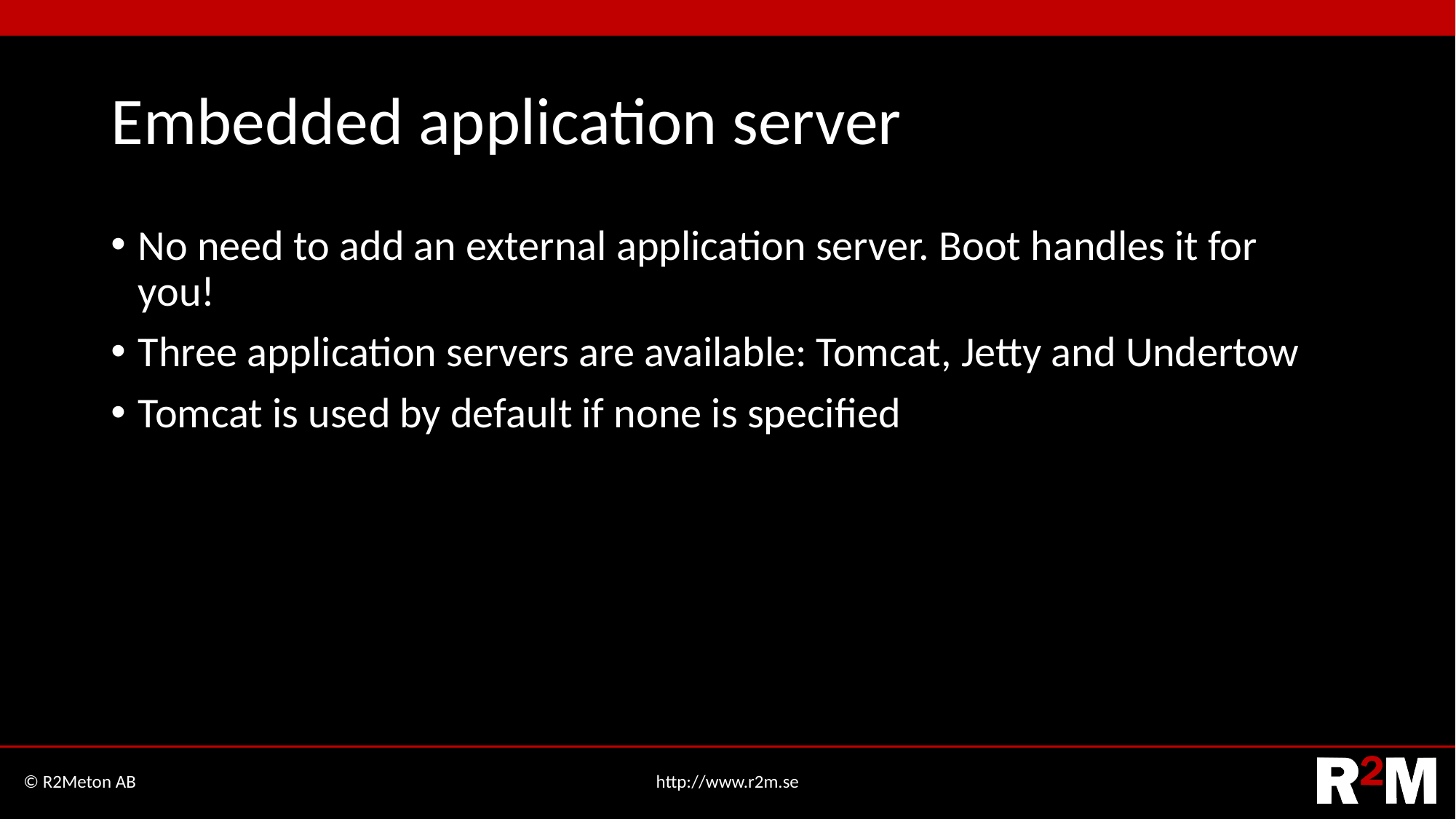

# Embedded application server
No need to add an external application server. Boot handles it for you!
Three application servers are available: Tomcat, Jetty and Undertow
Tomcat is used by default if none is specified

© R2Meton AB
http://www.r2m.se